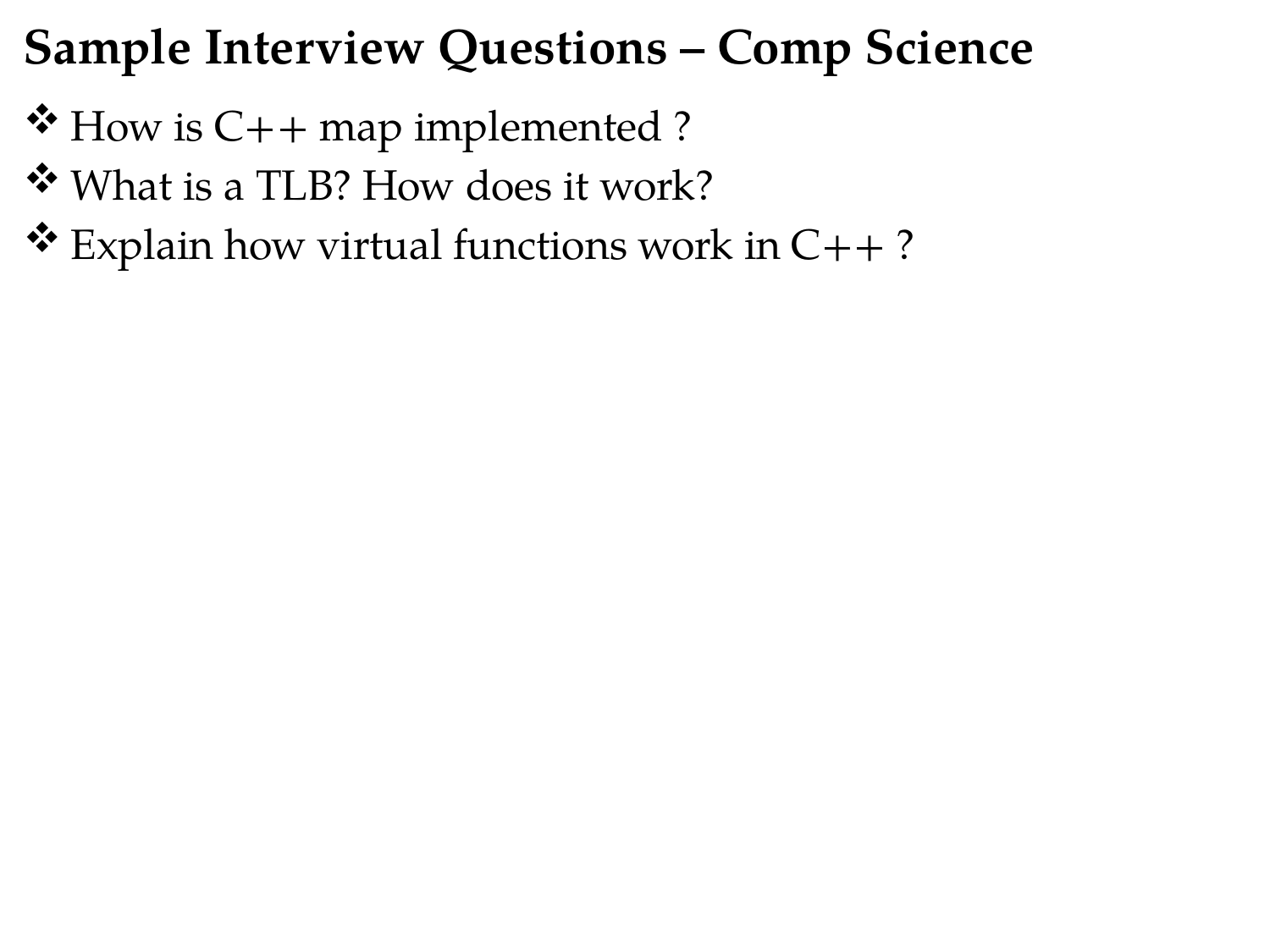

# Sample Interview Questions – Comp Science
How is C++ map implemented ?
What is a TLB? How does it work?
Explain how virtual functions work in C++ ?